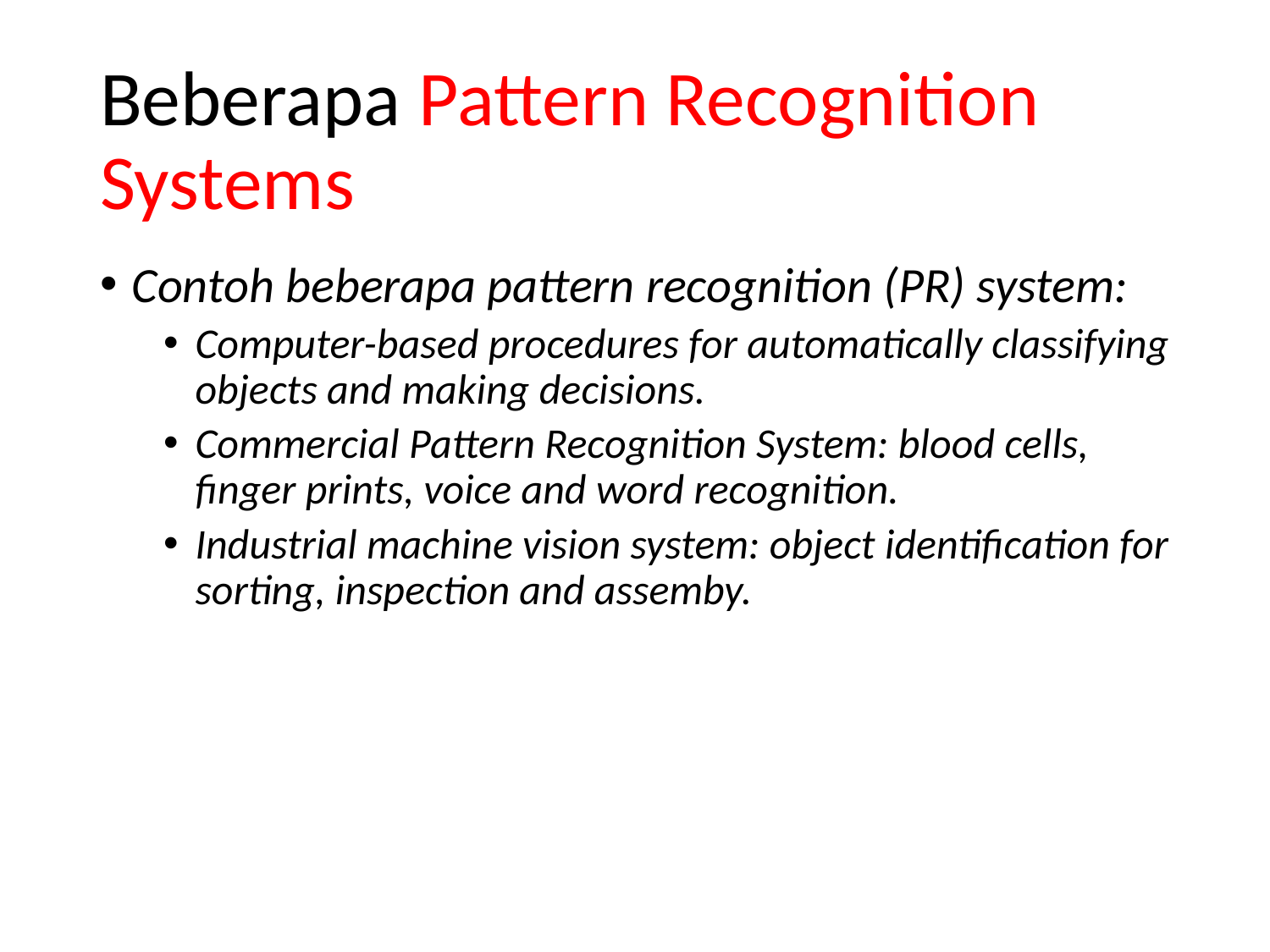

# Beberapa Pattern Recognition Systems
Contoh beberapa pattern recognition (PR) system:
Computer-based procedures for automatically classifying objects and making decisions.
Commercial Pattern Recognition System: blood cells, finger prints, voice and word recognition.
Industrial machine vision system: object identification for sorting, inspection and assemby.